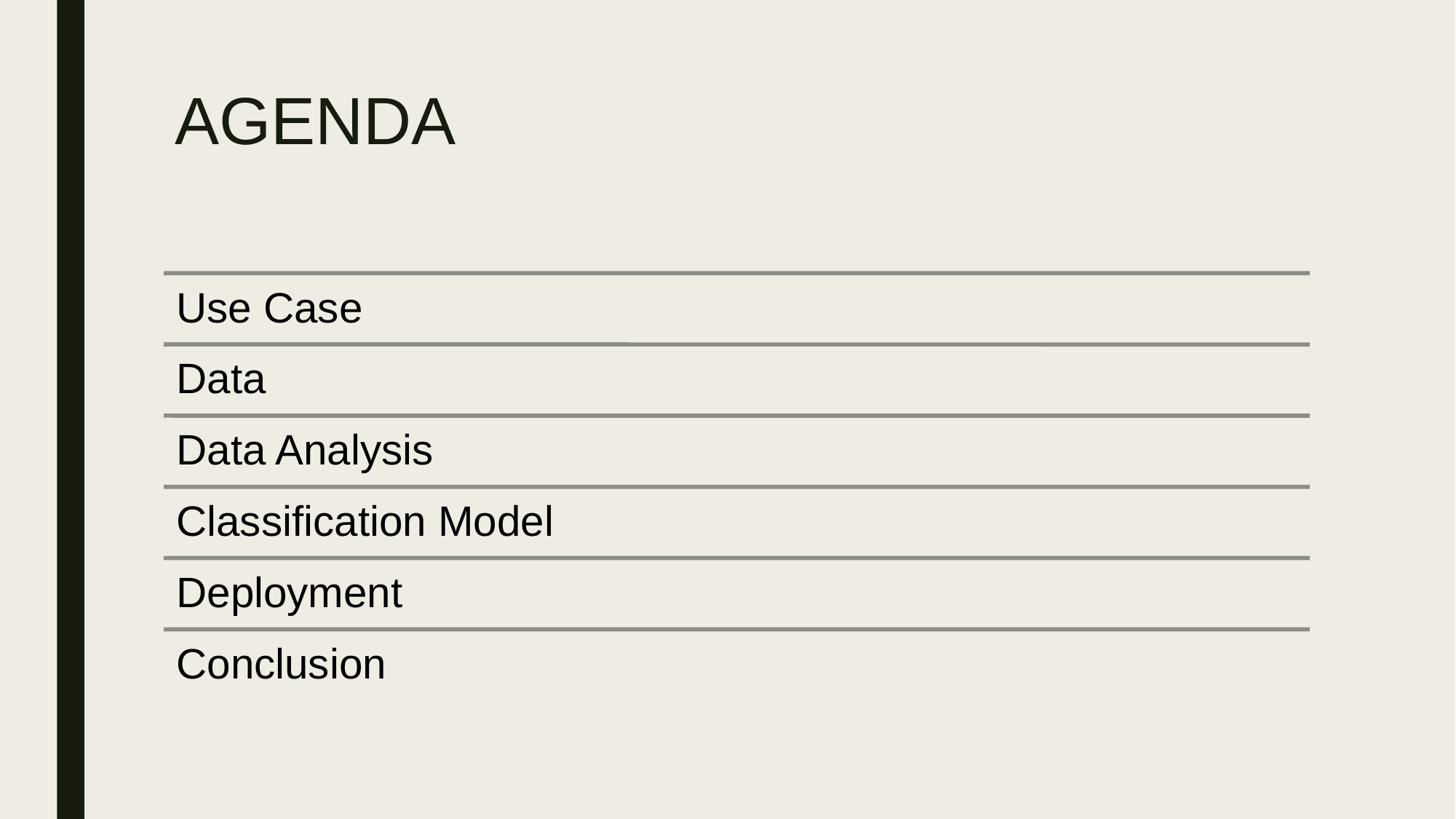

# AGENDA
Use Case
Data
Data Analysis
Classification Model
Deployment
Conclusion